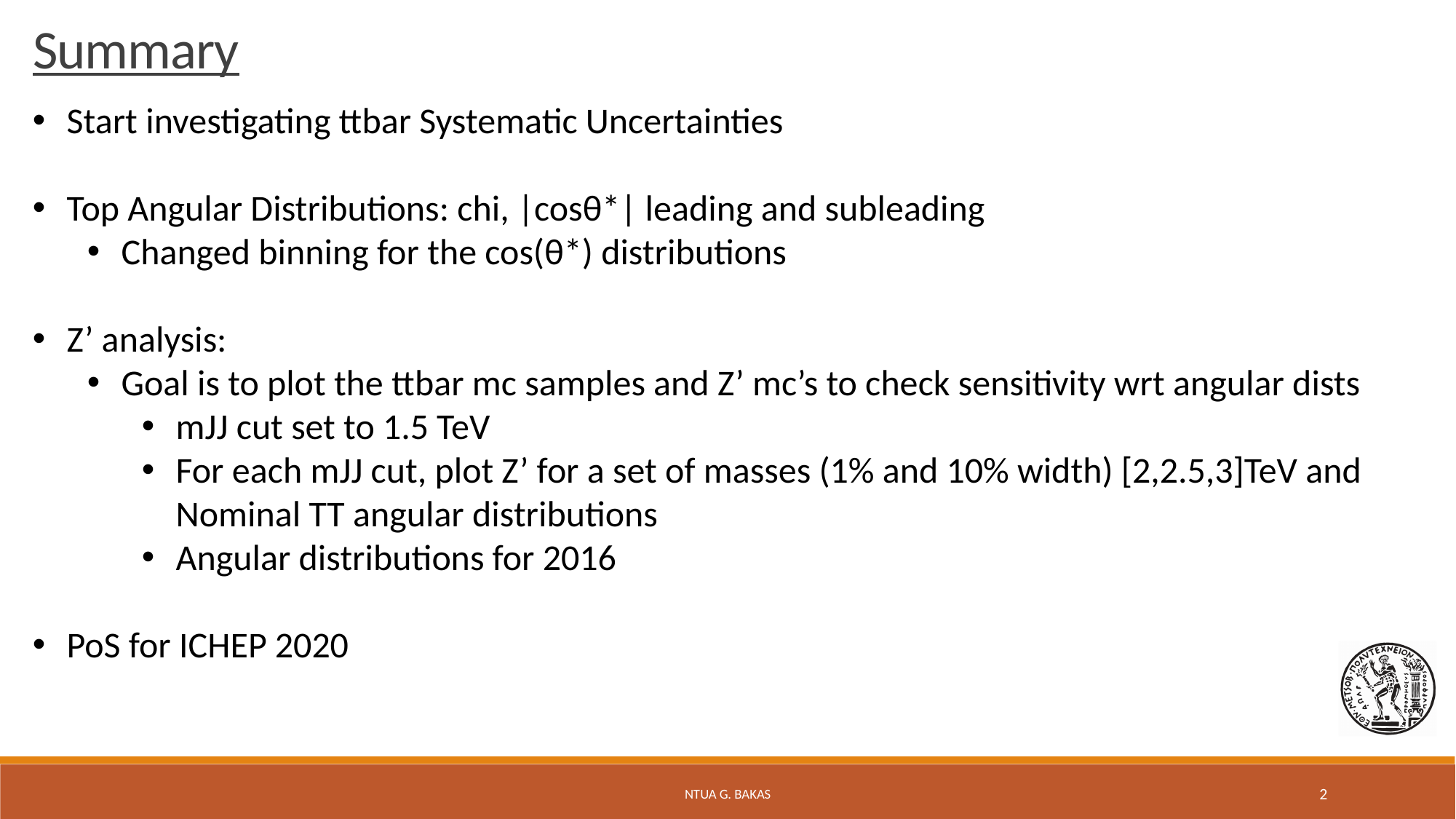

Summary
Start investigating ttbar Systematic Uncertainties

Top Angular Distributions: chi, |cosθ*| leading and subleading
Changed binning for the cos(θ*) distributions

Z’ analysis:
Goal is to plot the ttbar mc samples and Z’ mc’s to check sensitivity wrt angular dists
mJJ cut set to 1.5 TeV
For each mJJ cut, plot Z’ for a set of masses (1% and 10% width) [2,2.5,3]TeV and Nominal TT angular distributions
Angular distributions for 2016

PoS for ICHEP 2020

NTUA G. Bakas
2